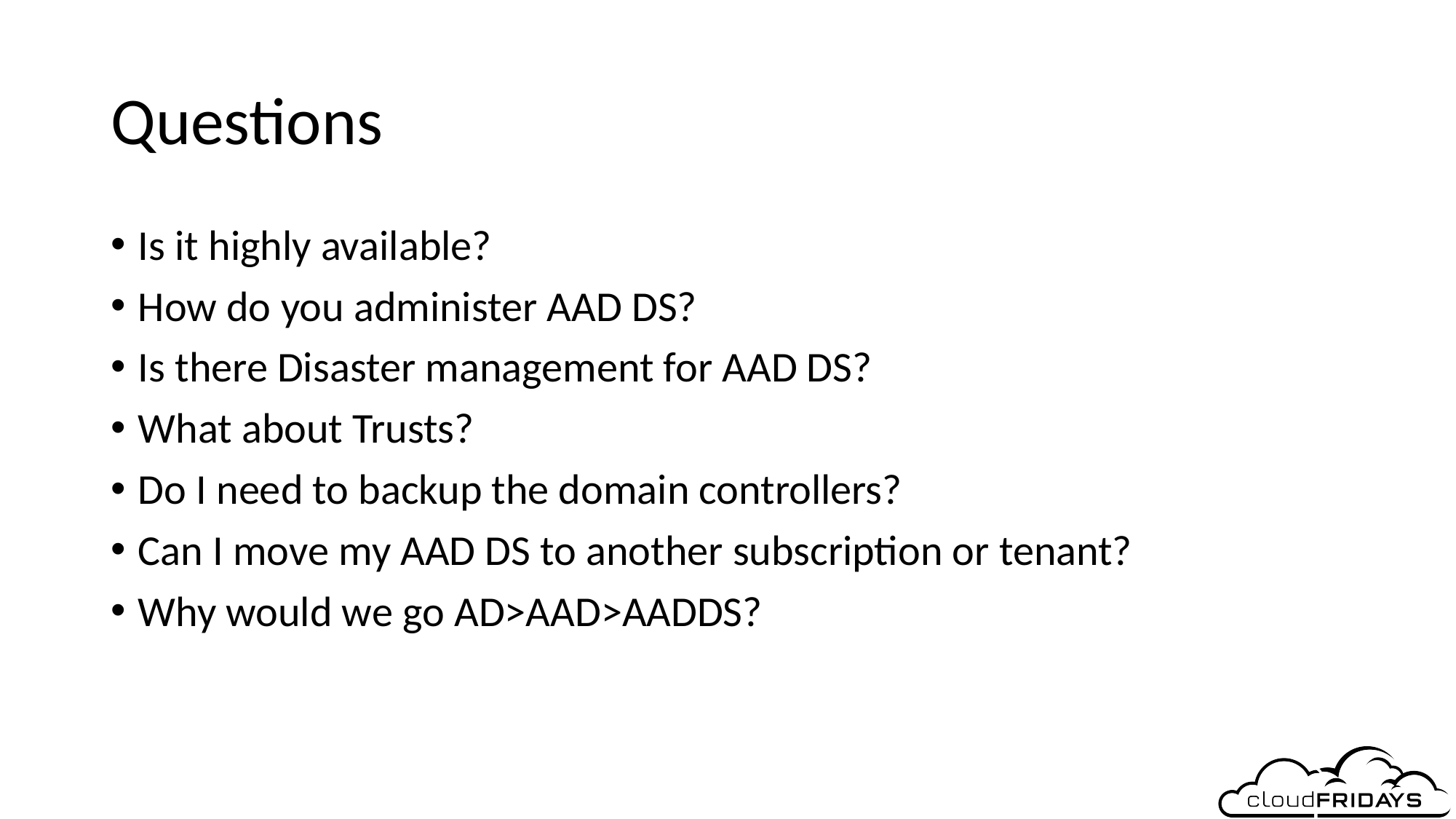

# Questions
Is it highly available?
How do you administer AAD DS?
Is there Disaster management for AAD DS?
What about Trusts?
Do I need to backup the domain controllers?
Can I move my AAD DS to another subscription or tenant?
Why would we go AD>AAD>AADDS?